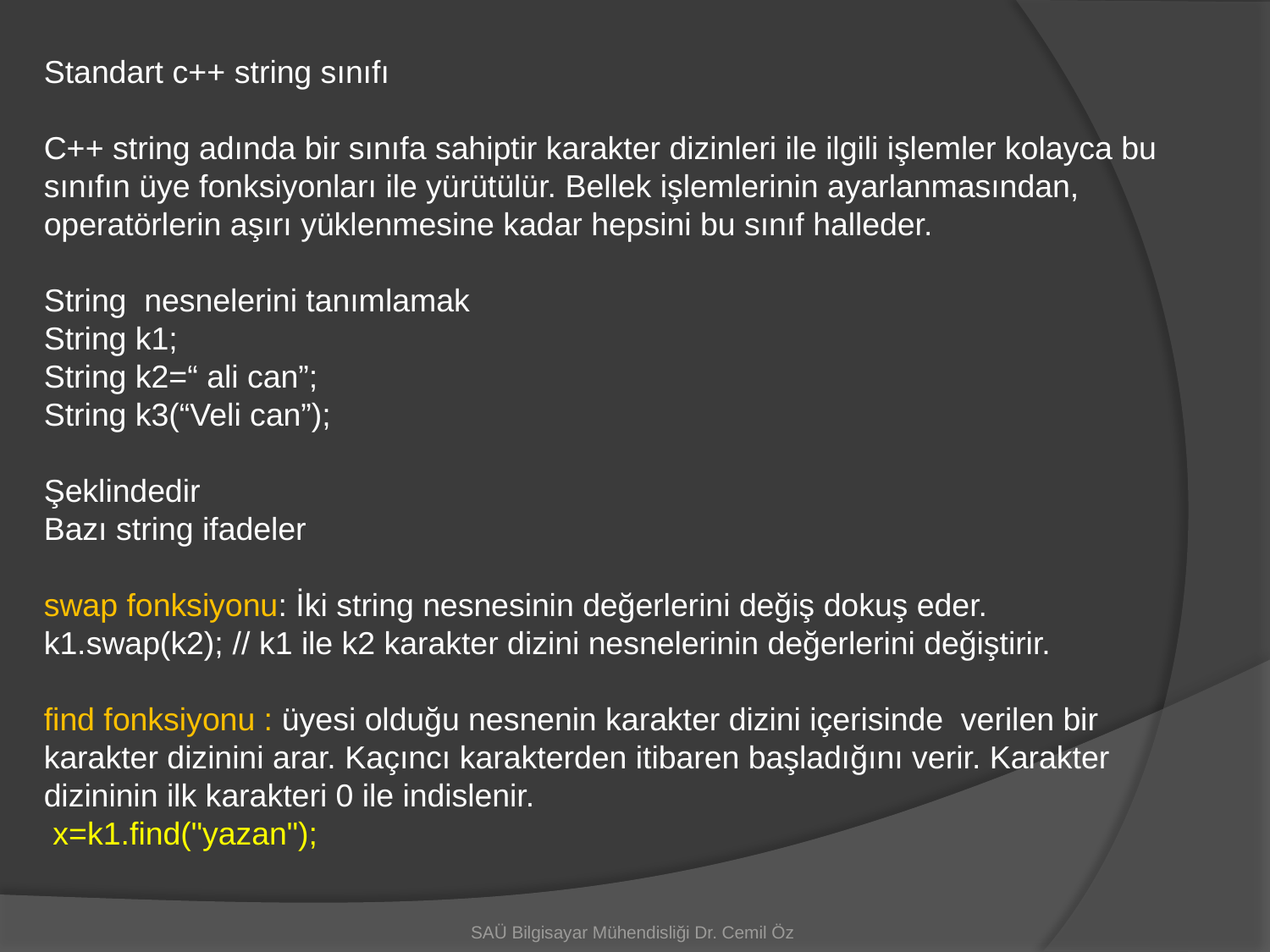

Standart c++ string sınıfı

C++ string adında bir sınıfa sahiptir karakter dizinleri ile ilgili işlemler kolayca bu sınıfın üye fonksiyonları ile yürütülür. Bellek işlemlerinin ayarlanmasından, operatörlerin aşırı yüklenmesine kadar hepsini bu sınıf halleder.

String  nesnelerini tanımlamak
String k1;
String k2=“ ali can”;
String k3(“Veli can”);

Şeklindedir
Bazı string ifadeler

swap fonksiyonu: İki string nesnesinin değerlerini değiş dokuş eder.
k1.swap(k2); // k1 ile k2 karakter dizini nesnelerinin değerlerini değiştirir.

find fonksiyonu : üyesi olduğu nesnenin karakter dizini içerisinde  verilen bir karakter dizinini arar. Kaçıncı karakterden itibaren başladığını verir. Karakter dizininin ilk karakteri 0 ile indislenir.
 x=k1.find("yazan");

SAÜ Bilgisayar Mühendisliği Dr. Cemil Öz